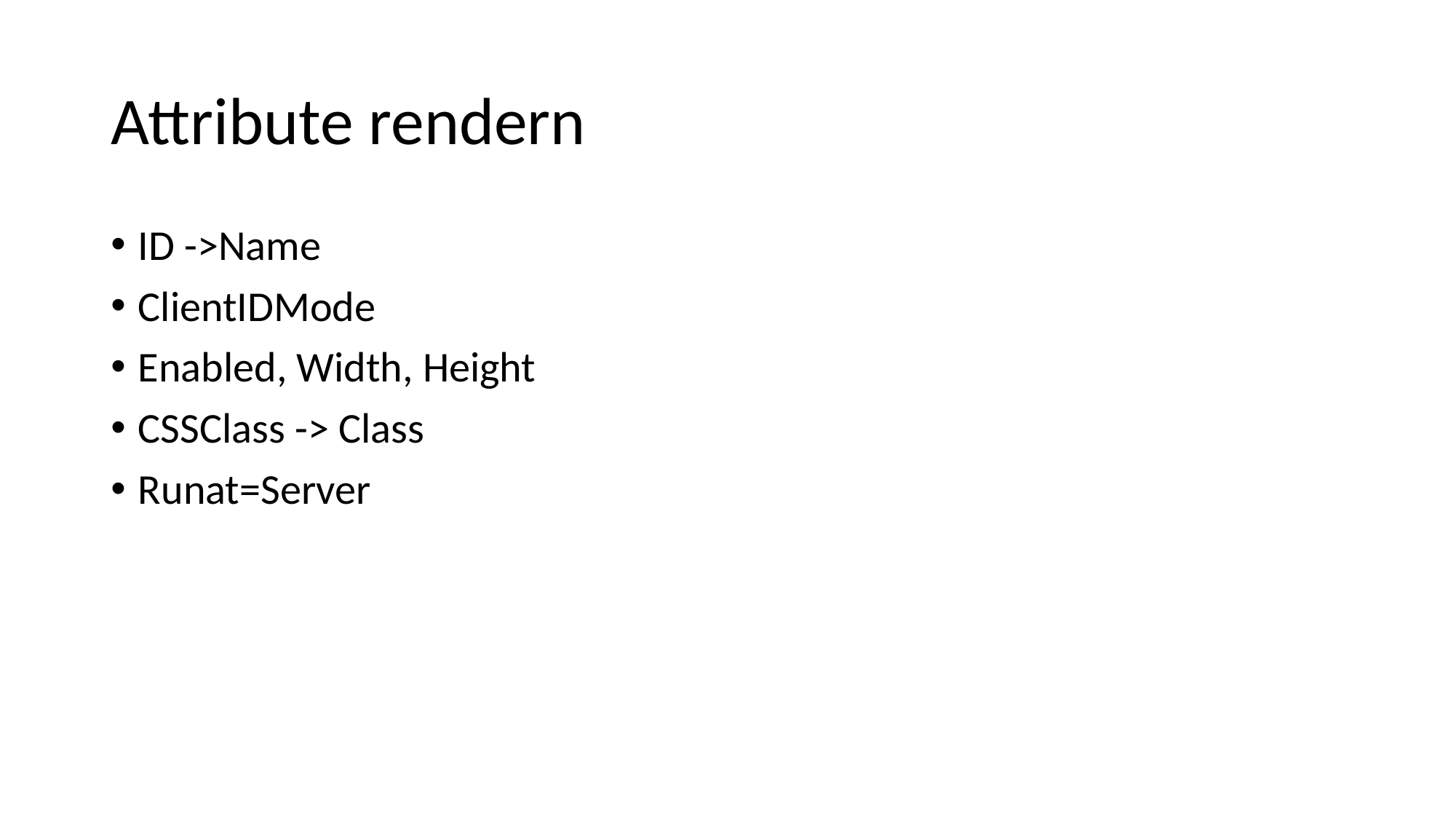

# Attribute rendern
ID ->Name
ClientIDMode
Enabled, Width, Height
CSSClass -> Class
Runat=Server